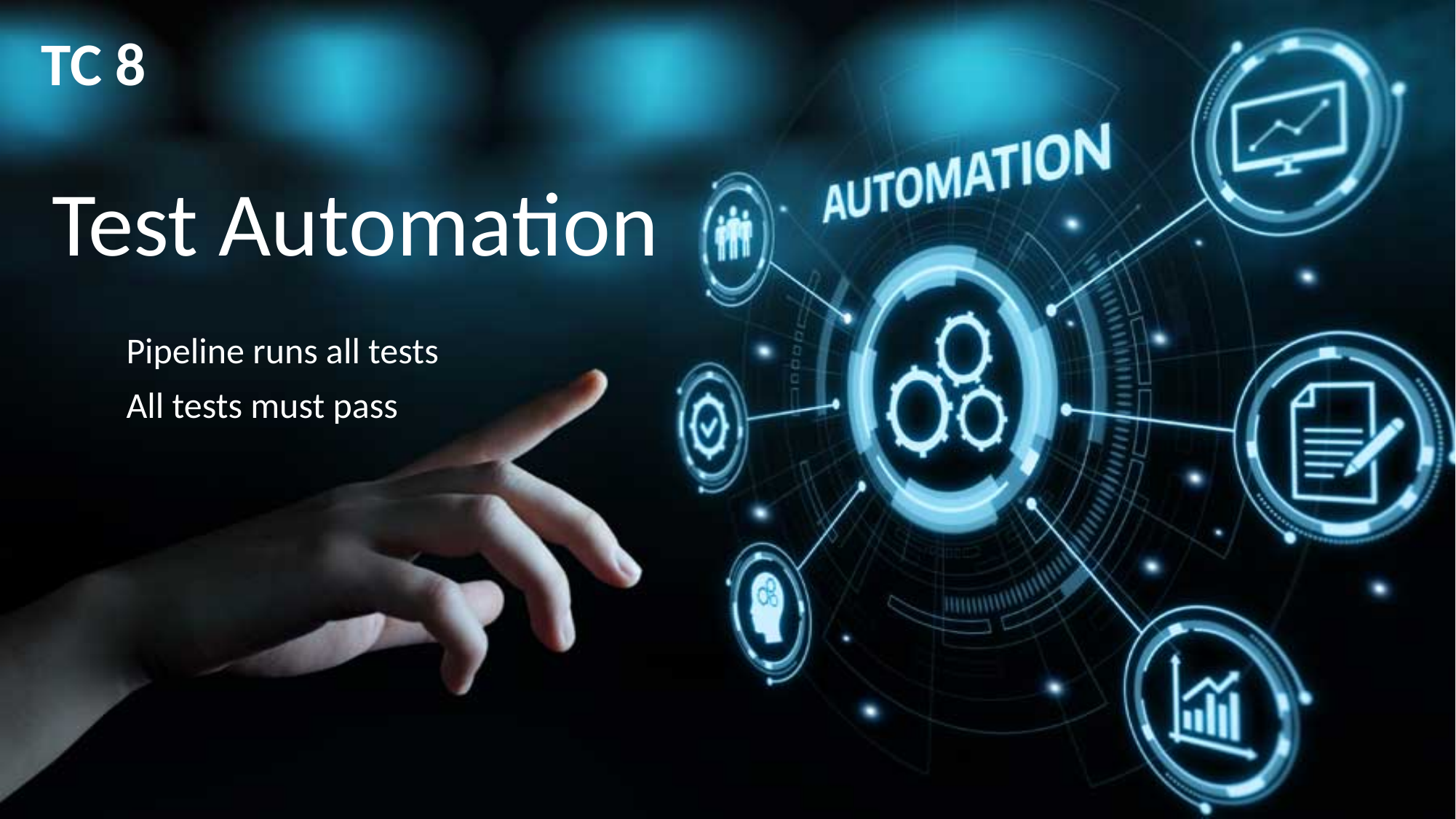

TC 8
# Test Automation
Pipeline runs all tests
All tests must pass